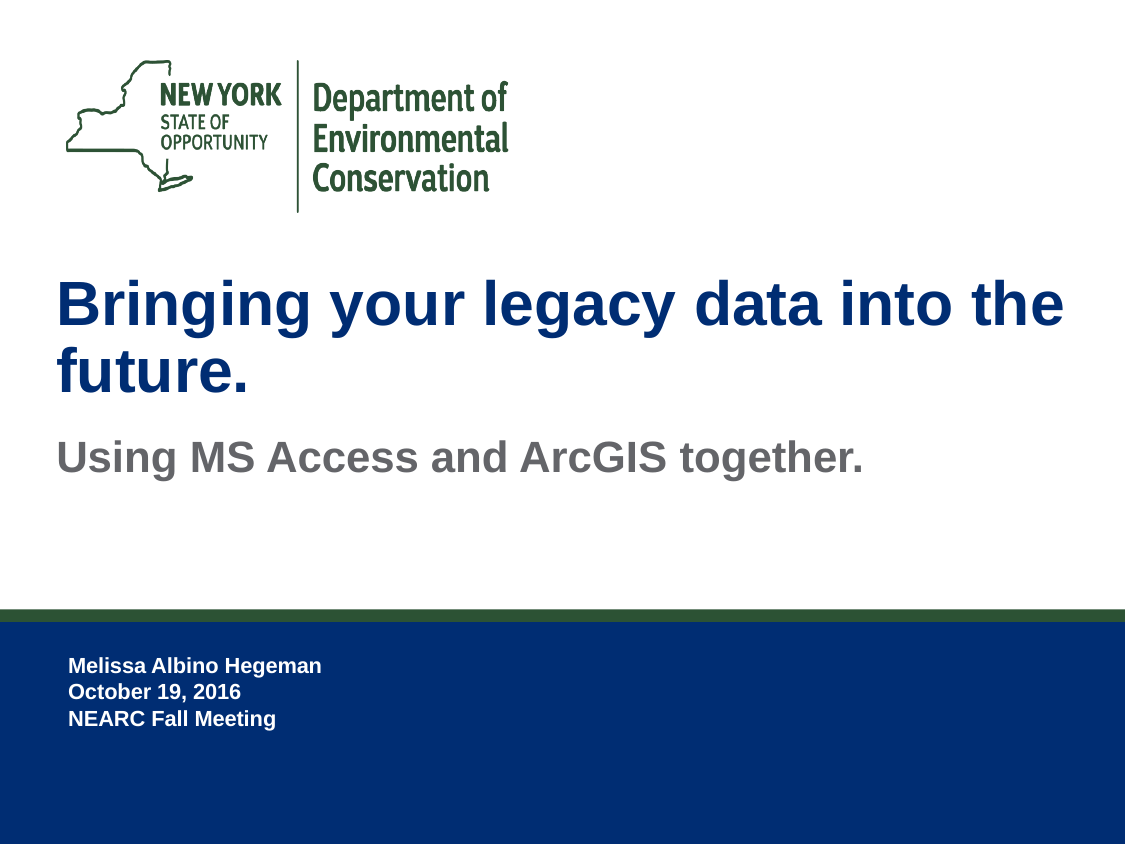

# Bringing your legacy data into the future.
Using MS Access and ArcGIS together.
Melissa Albino Hegeman
October 19, 2016
NEARC Fall Meeting